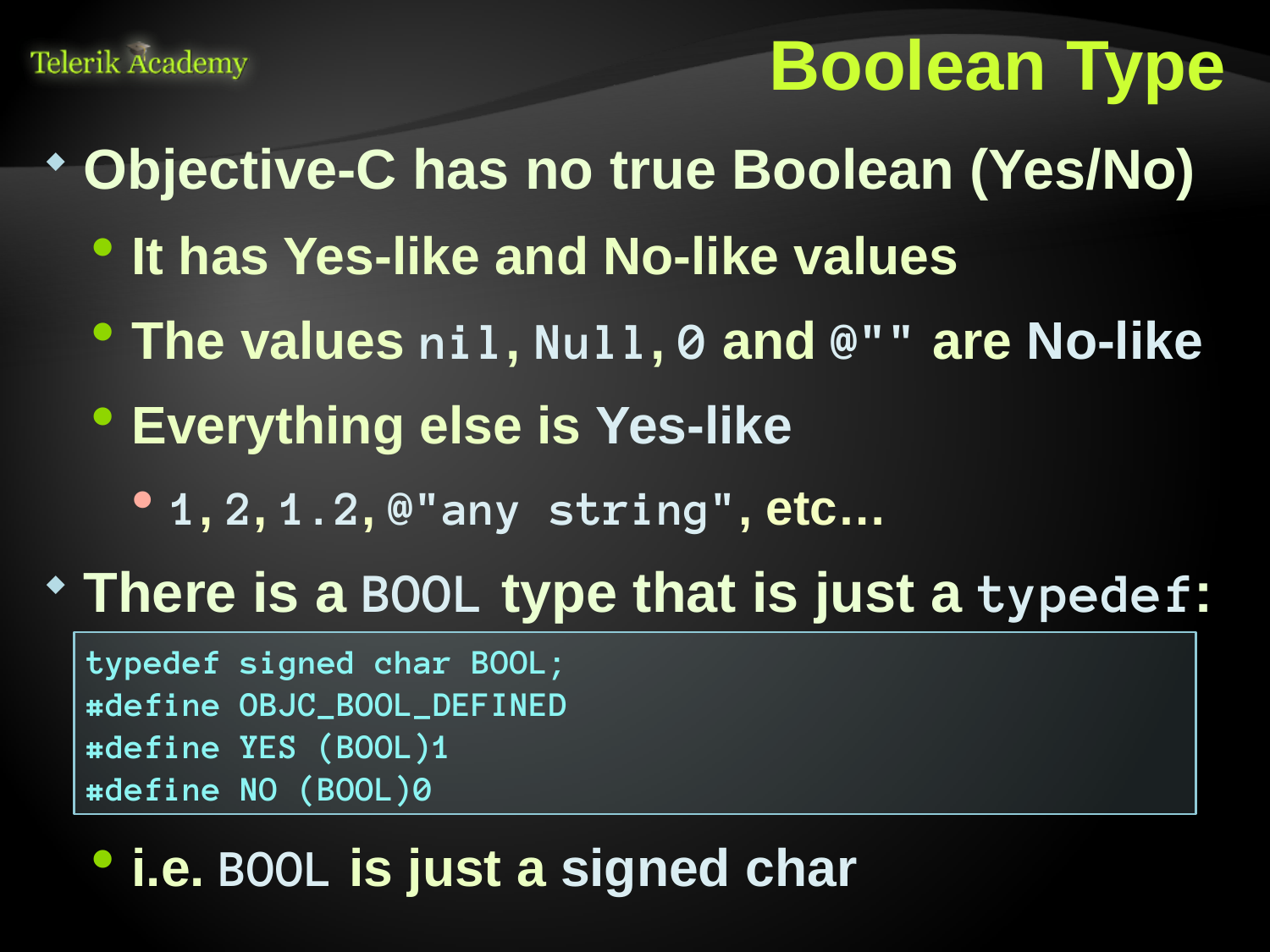

# Boolean Type
Objective-C has no true Boolean (Yes/No)
It has Yes-like and No-like values
The values nil, Null, 0 and @"" are No-like
Everything else is Yes-like
1, 2, 1.2, @"any string", etc…
There is a BOOL type that is just a typedef:

i.e. BOOL is just a signed char
typedef signed char BOOL;
#define OBJC_BOOL_DEFINED
#define YES (BOOL)1
#define NO (BOOL)0